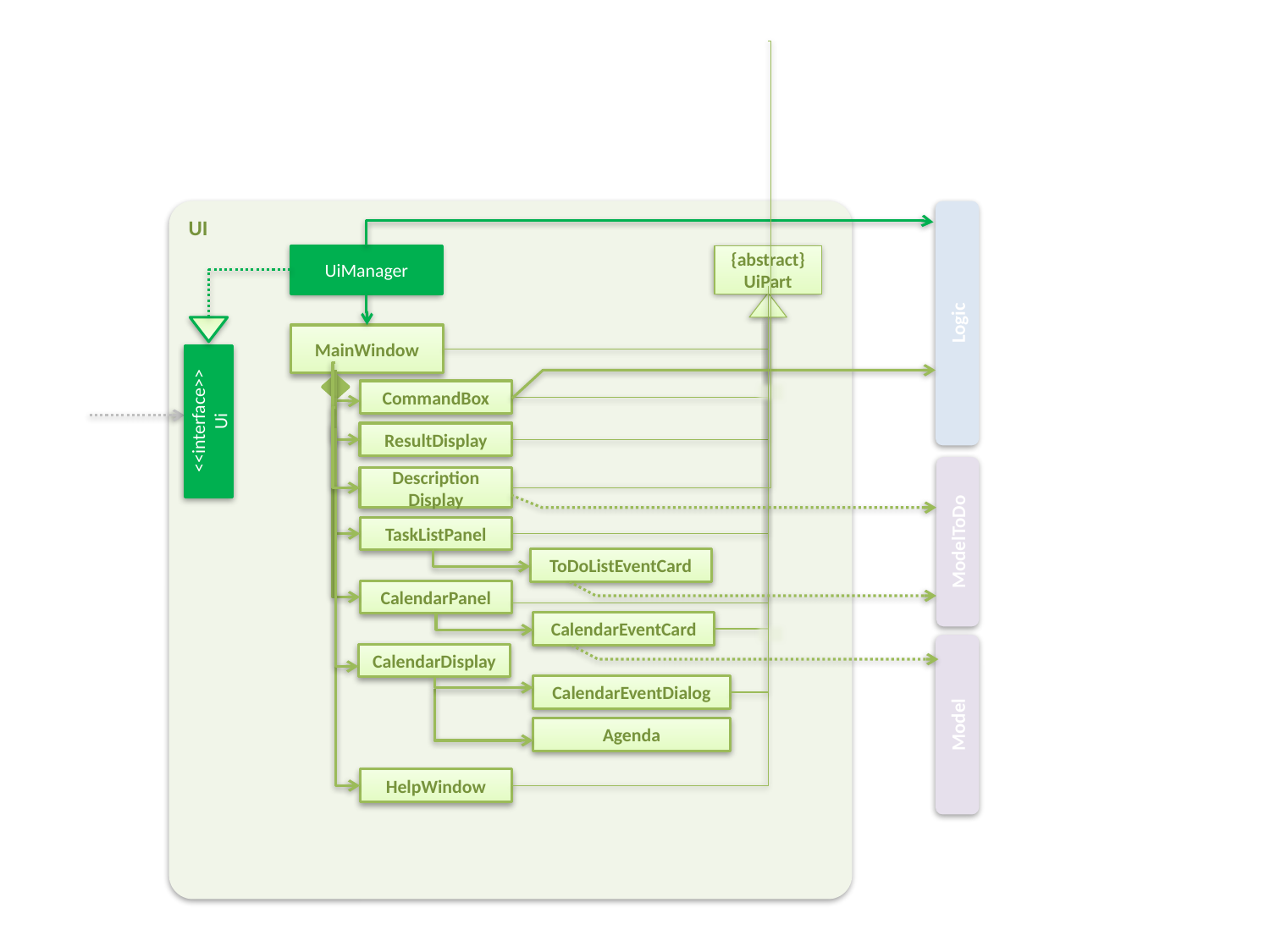

UI
UiManager
{abstract}
UiPart

Logic

MainWindow

CommandBox

<<interface>>
Ui
ResultDisplay
Description
Display

TaskListPanel
ModelToDo
ToDoListEventCard
CalendarPanel

CalendarEventCard

CalendarDisplay

CalendarEventDialog
Model
Agenda
HelpWindow